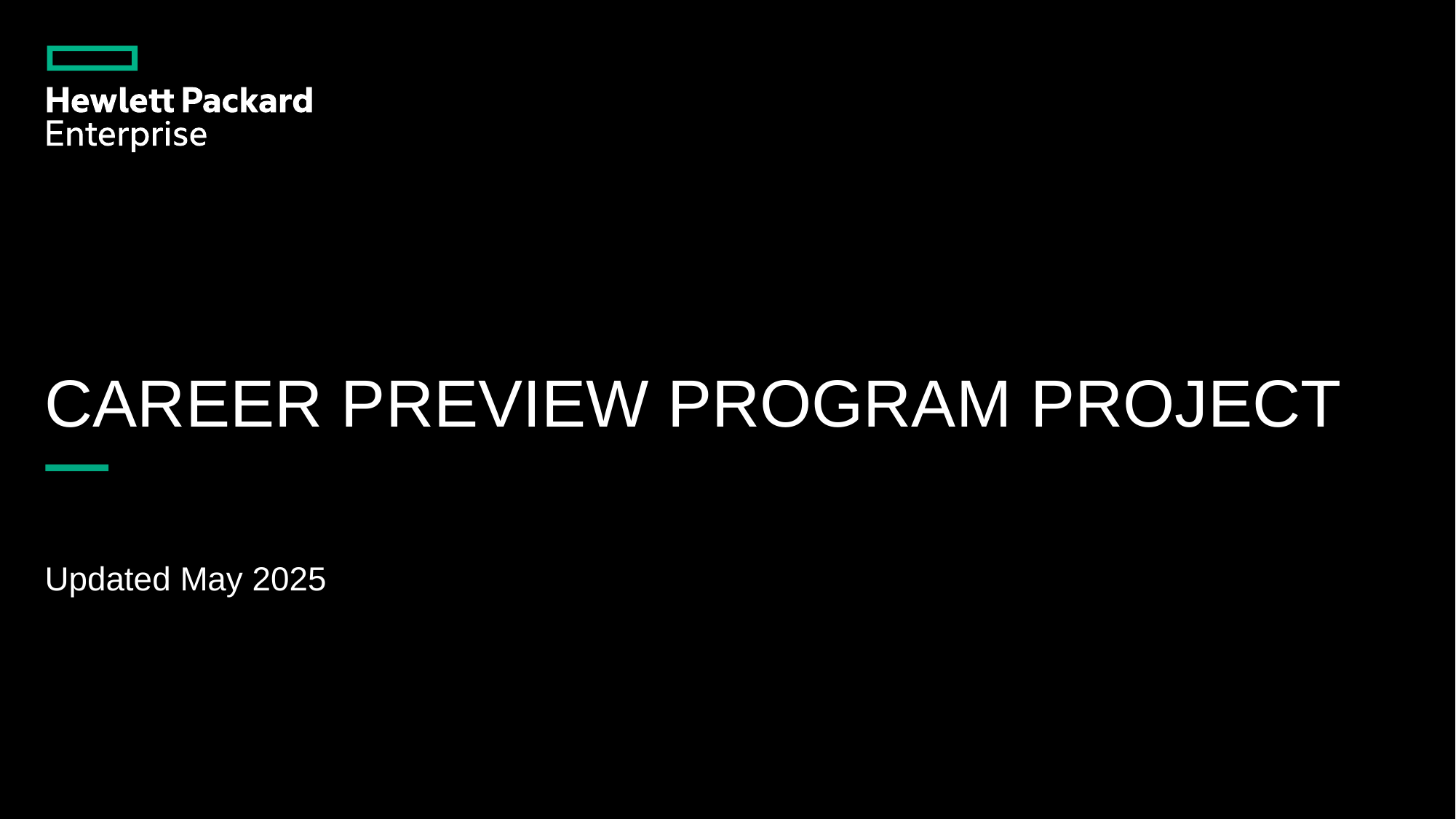

# Career Preview Program project
Updated May 2025